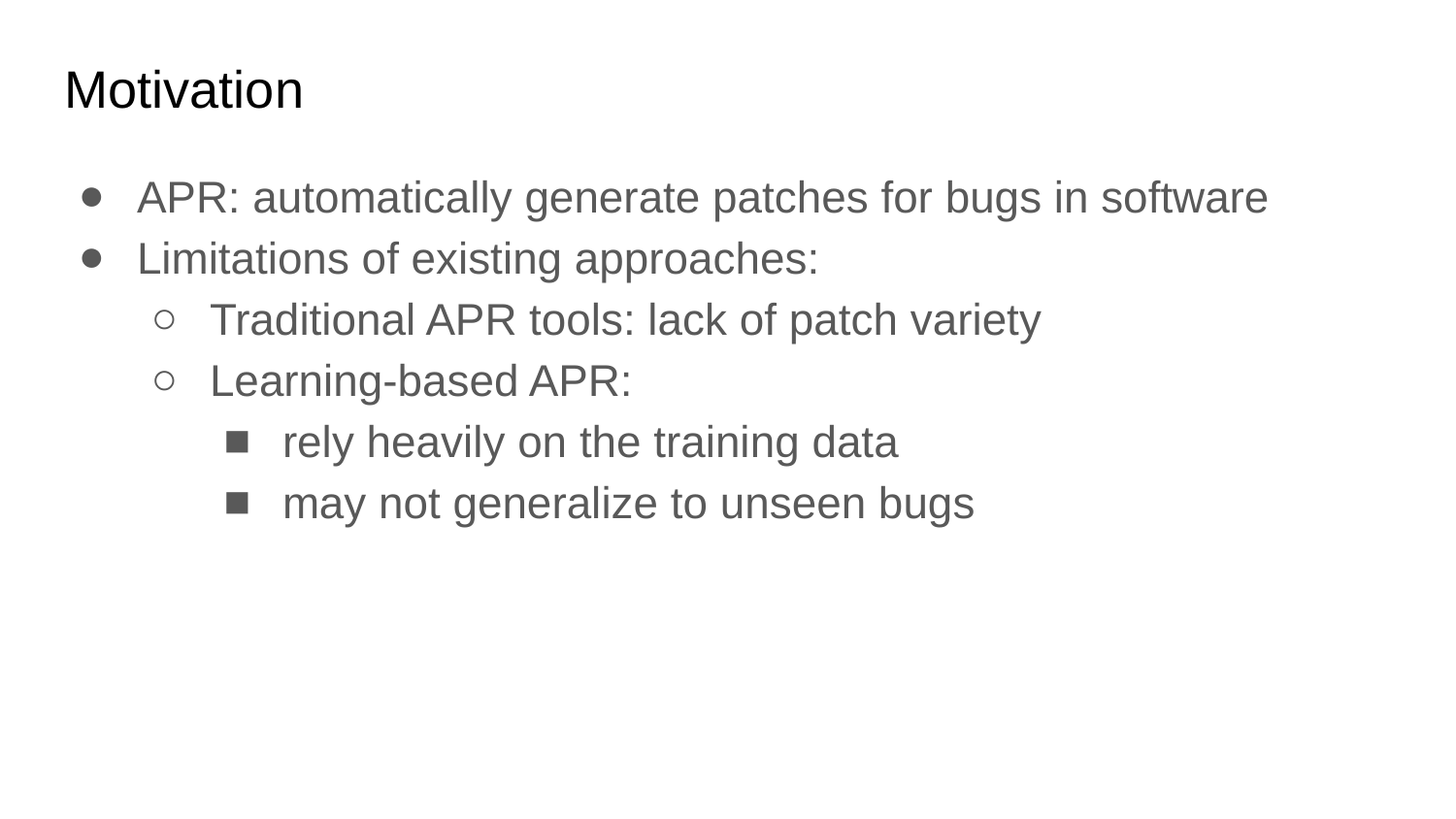

# Motivation
APR: automatically generate patches for bugs in software
Limitations of existing approaches:
Traditional APR tools: lack of patch variety
Learning-based APR:
rely heavily on the training data
may not generalize to unseen bugs